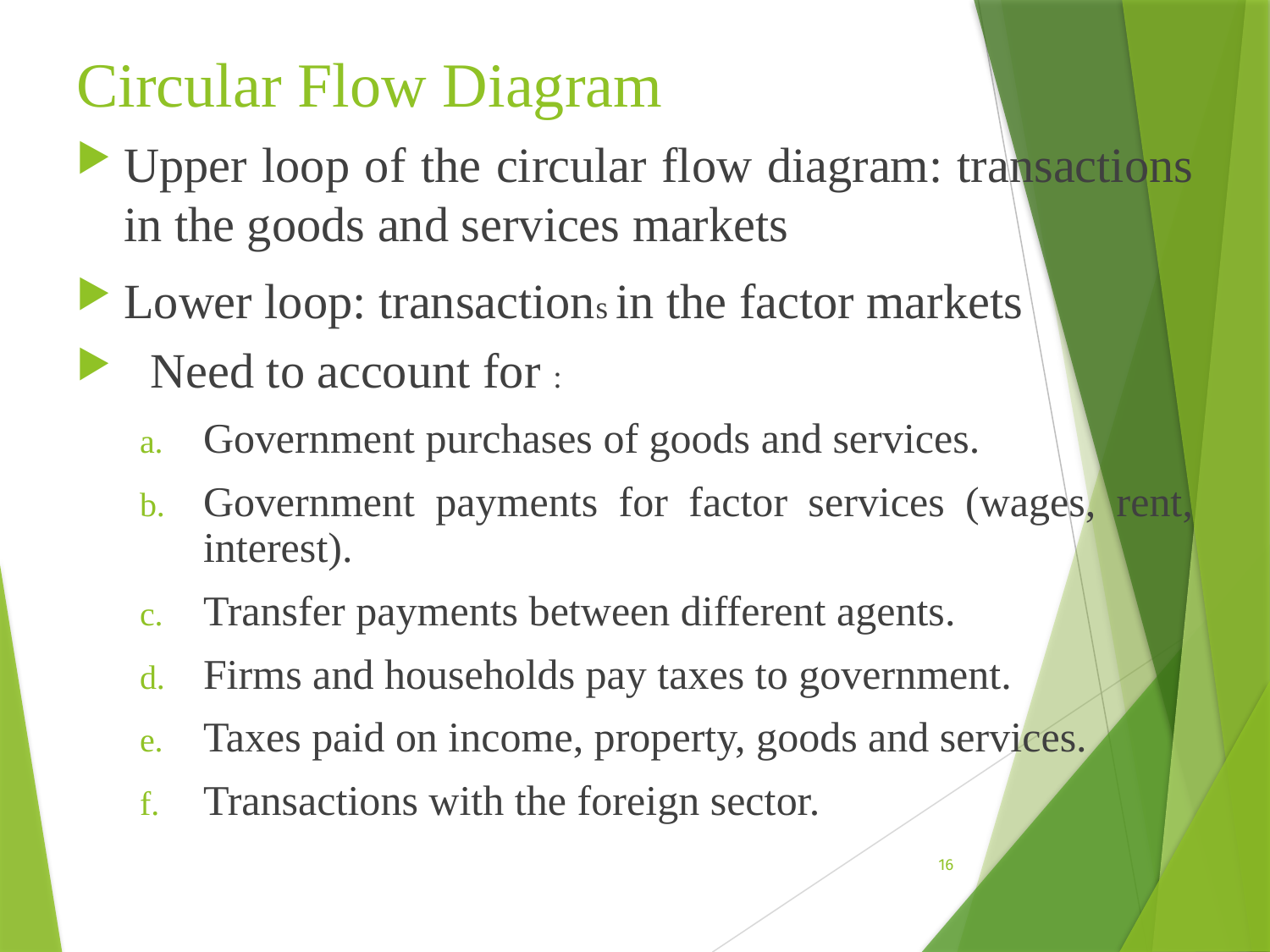

# Circular Flow Diagram
Upper loop of the circular flow diagram: transactions in the goods and services markets
Lower loop: transactions in the factor markets
Need to account for :
Government purchases of goods and services.
Government payments for factor services (wages, rent, interest).
Transfer payments between different agents.
Firms and households pay taxes to government.
Taxes paid on income, property, goods and services.
Transactions with the foreign sector.
16